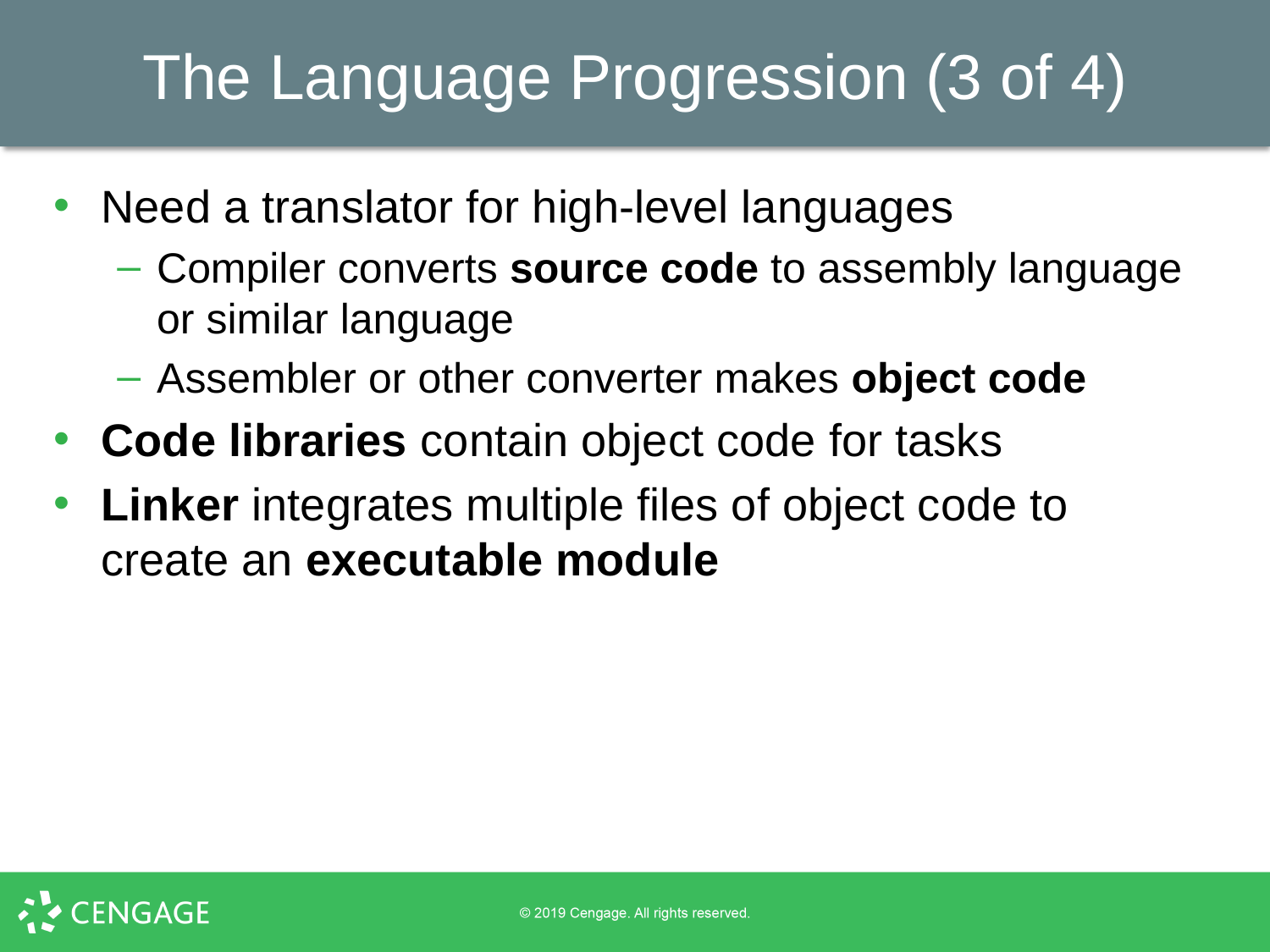

# The Language Progression (3 of 4)
Need a translator for high-level languages
Compiler converts source code to assembly language or similar language
Assembler or other converter makes object code
Code libraries contain object code for tasks
Linker integrates multiple files of object code to create an executable module